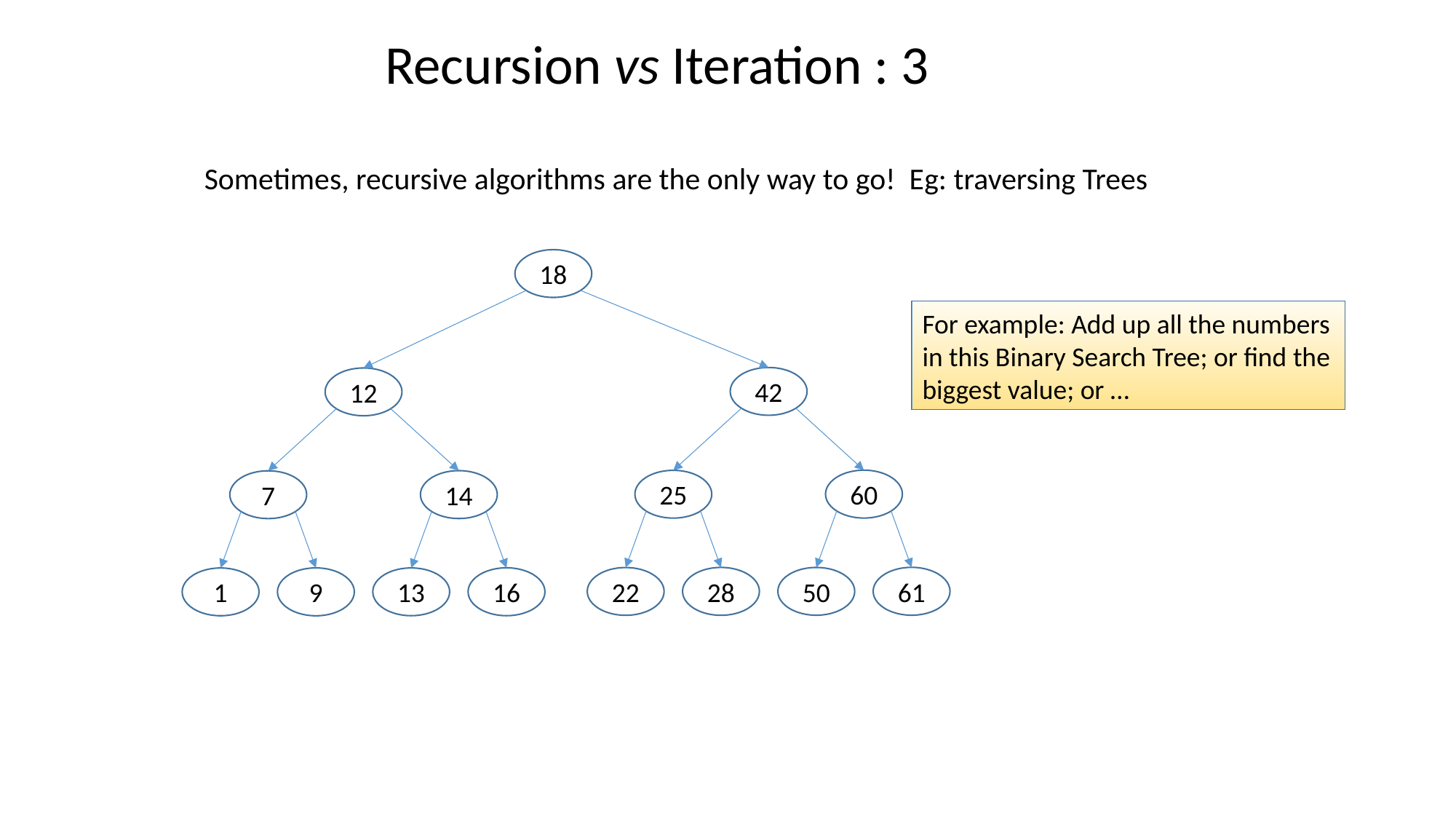

Recursion vs Iteration : 3
Sometimes, recursive algorithms are the only way to go!  Eg: traversing Trees
18
For example: Add up all the numbers in this Binary Search Tree; or find the biggest value; or …
42
12
60
25
14
7
61
28
50
22
16
9
13
1